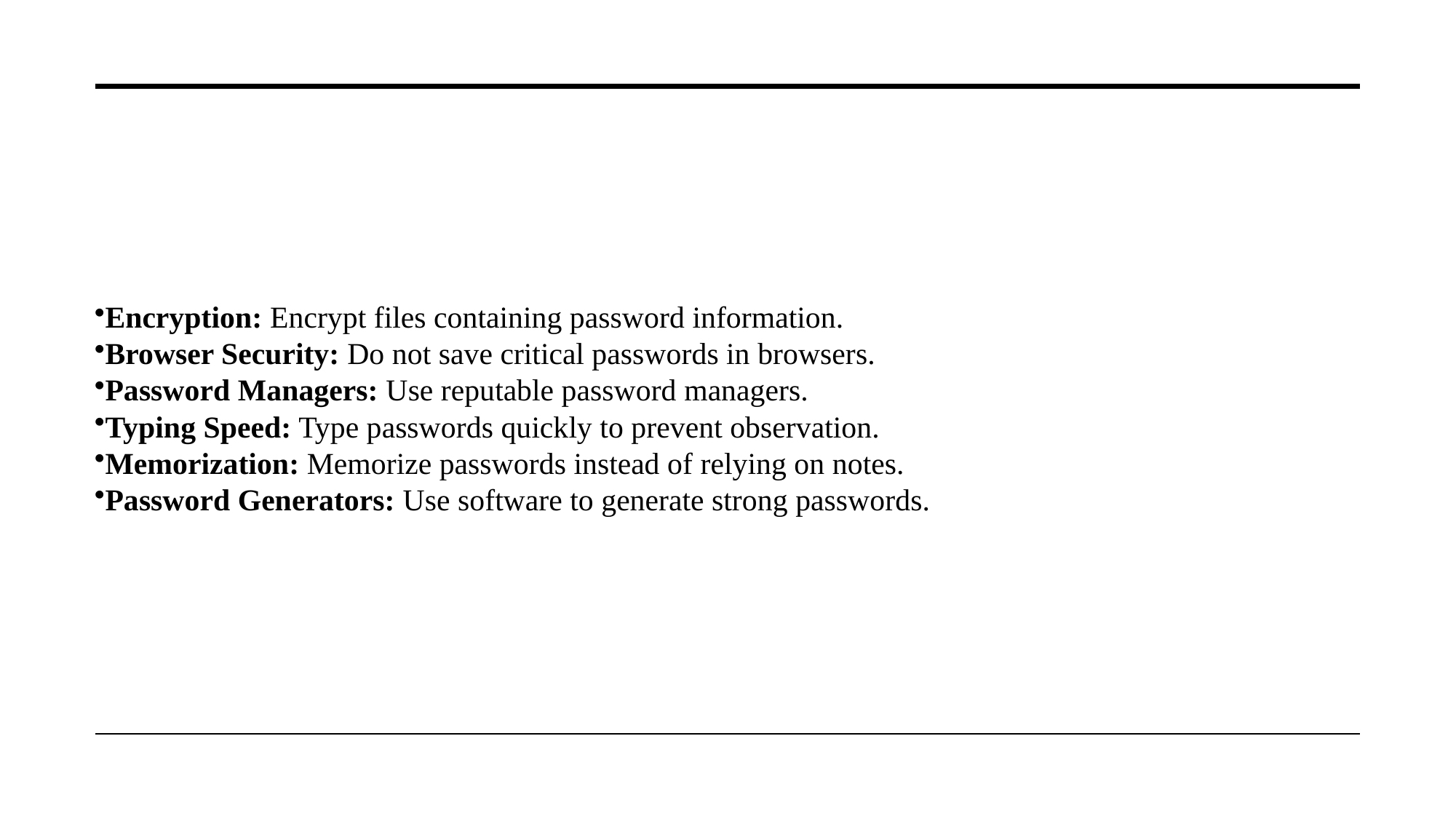

Encryption: Encrypt files containing password information.
Browser Security: Do not save critical passwords in browsers.
Password Managers: Use reputable password managers.
Typing Speed: Type passwords quickly to prevent observation.
Memorization: Memorize passwords instead of relying on notes.
Password Generators: Use software to generate strong passwords.